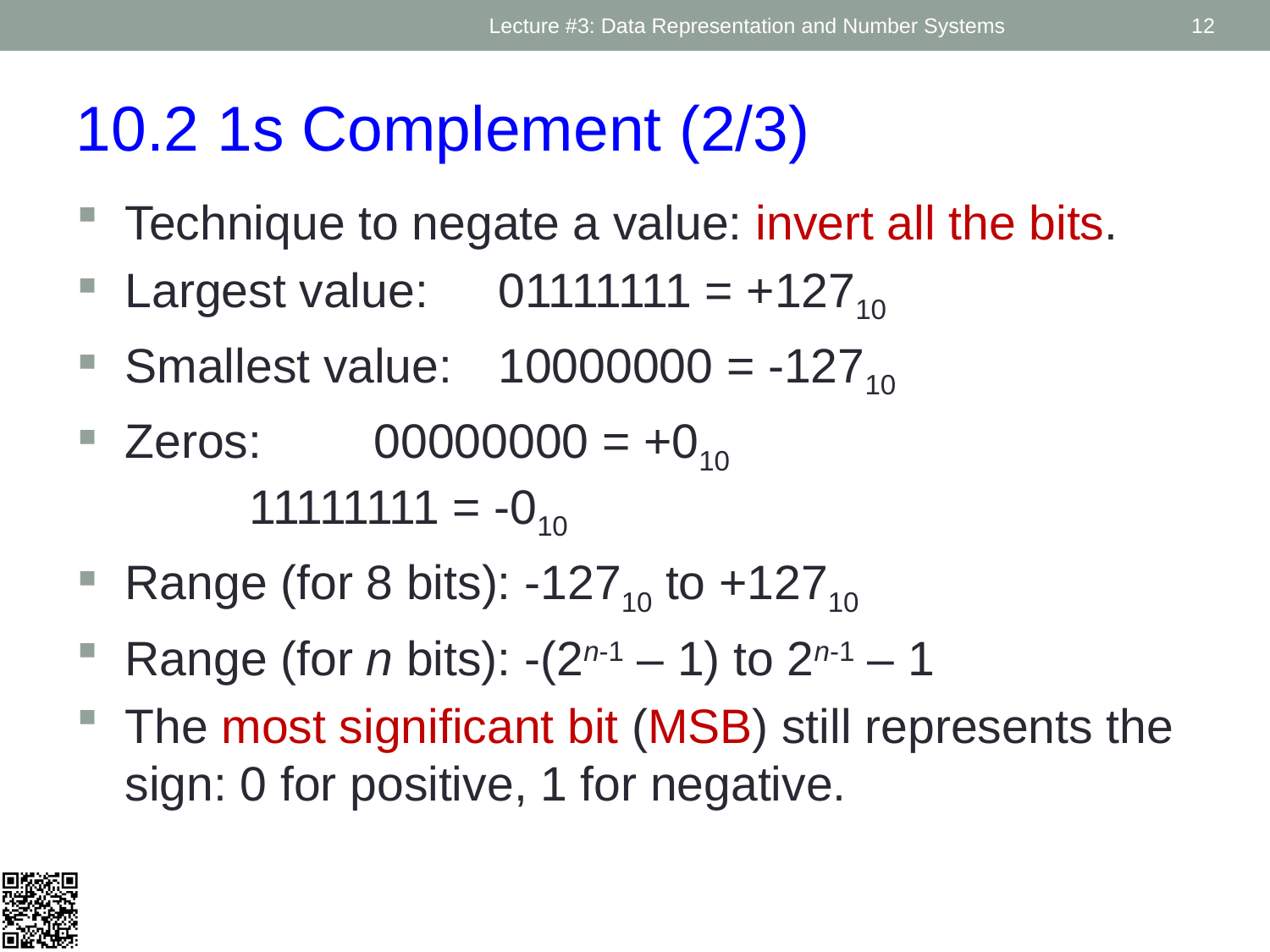

Lecture #3: Data Representation and Number Systems
12
10.2 1s Complement (2/3)
Technique to negate a value: invert all the bits.
Largest value: 		01111111 = +12710
Smallest value: 	10000000 = -12710
Zeros:			00000000 = +010
				11111111 = -010
Range (for 8 bits): -12710 to +12710
Range (for n bits): -(2n-1 – 1) to 2n-1 – 1
The most significant bit (MSB) still represents the sign: 0 for positive, 1 for negative.